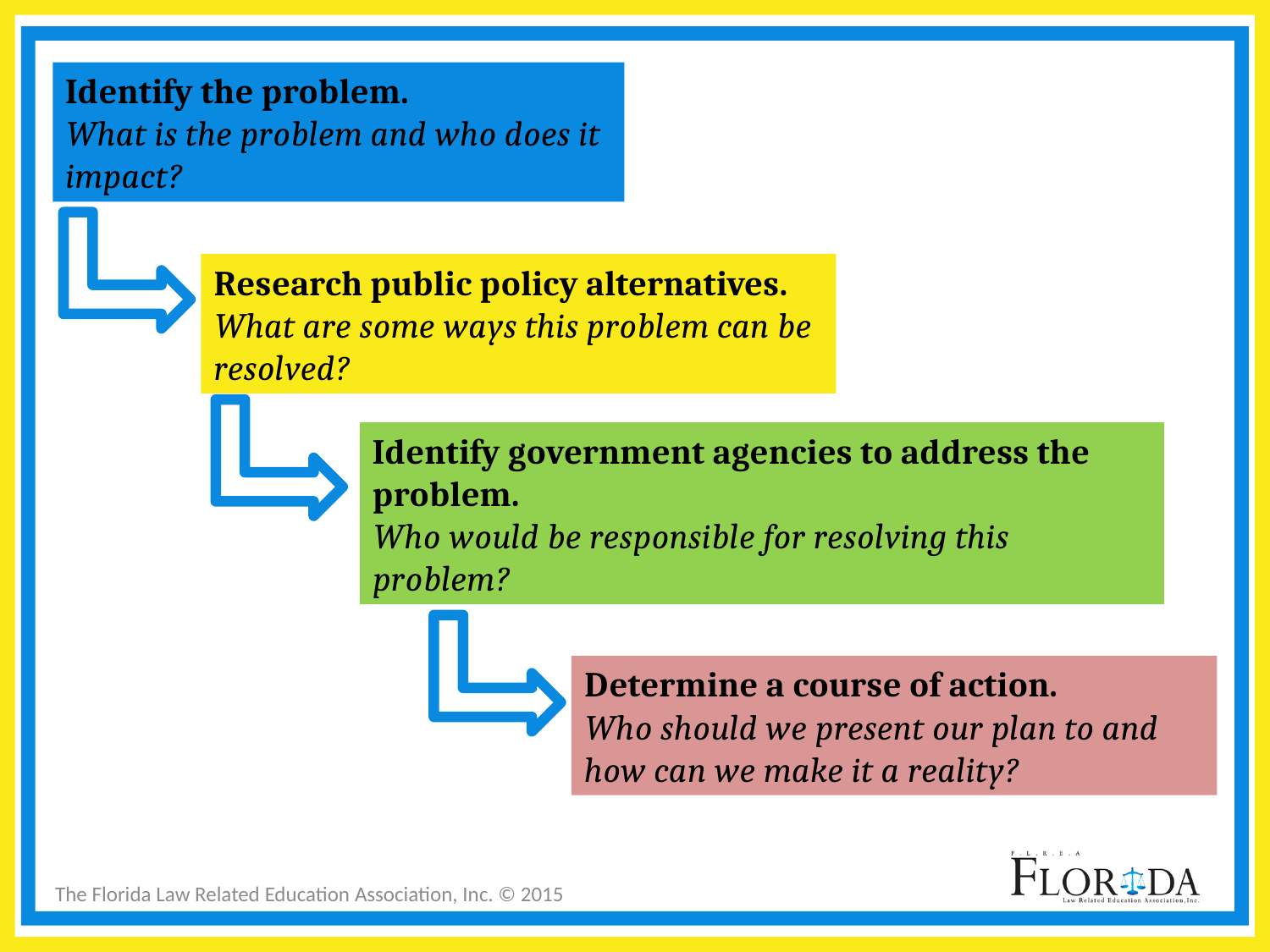

Identify the problem.
What is the problem and who does it impact?

Research public policy alternatives.
What are some ways this problem can be resolved?

Identify government agencies to address the problem.
Who would be responsible for resolving this problem?

Determine a course of action.
Who should we present our plan to and how can we make it a reality?